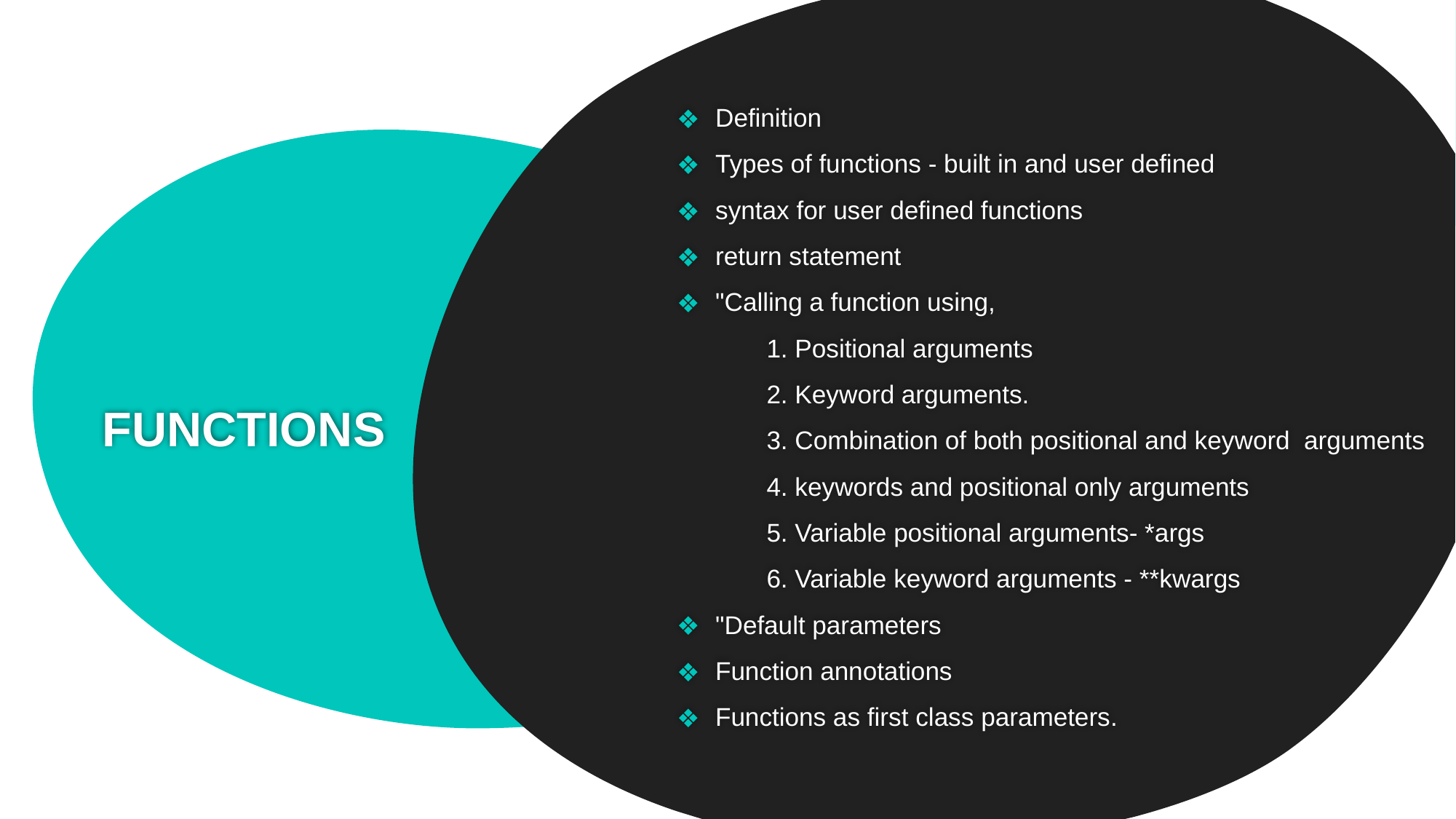

Definition
Types of functions - built in and user defined
syntax for user defined functions
return statement
"Calling a function using,
1. Positional arguments
2. Keyword arguments.
3. Combination of both positional and keyword  arguments
4. keywords and positional only arguments
5. Variable positional arguments- *args
6. Variable keyword arguments - **kwargs
"Default parameters
Function annotations
Functions as first class parameters.

# FUNCTIONS